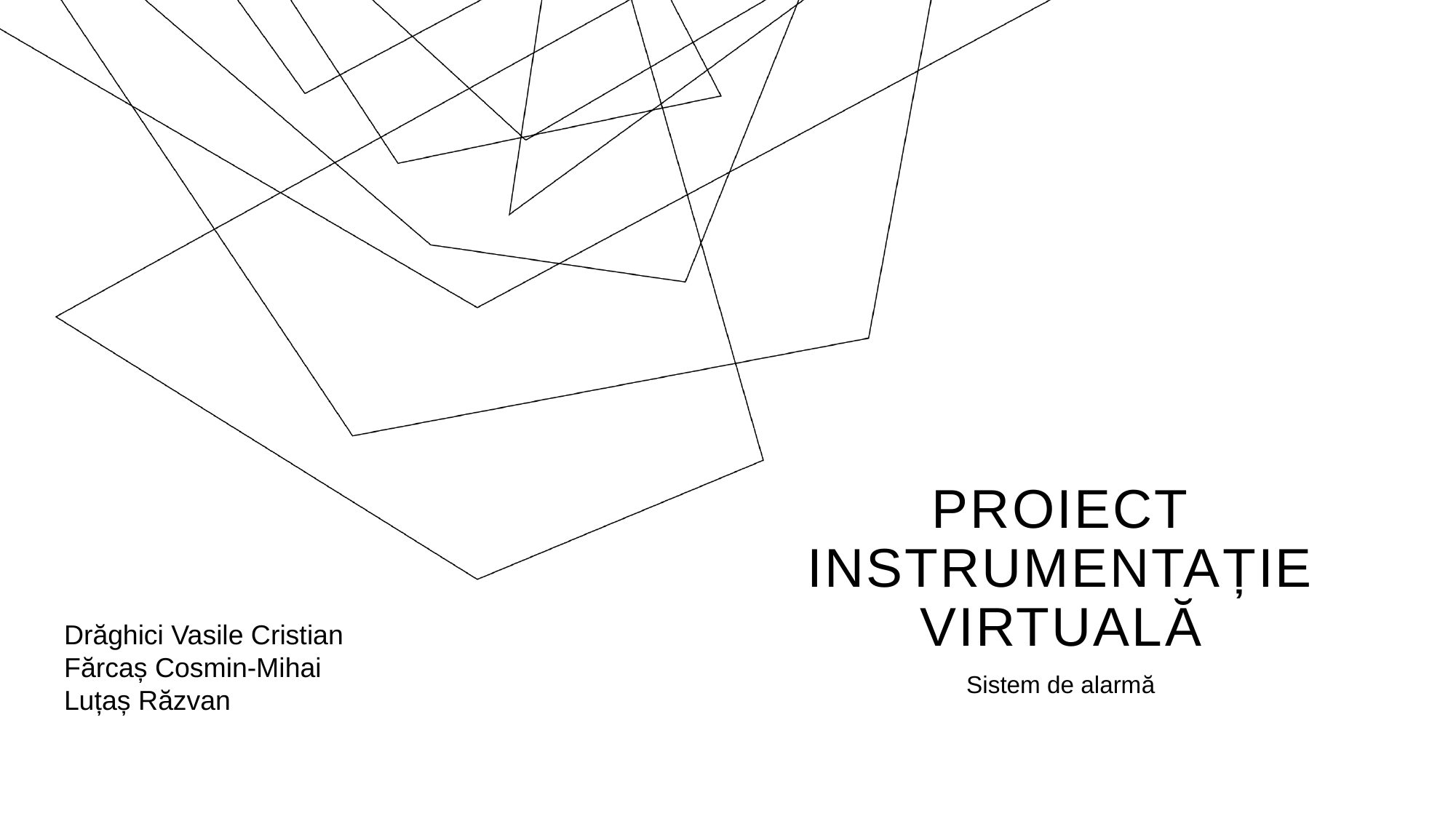

# Proiect instrumentație virtuală
Drăghici Vasile Cristian
Fărcaș Cosmin-Mihai
Luțaș Răzvan
Sistem de alarmă